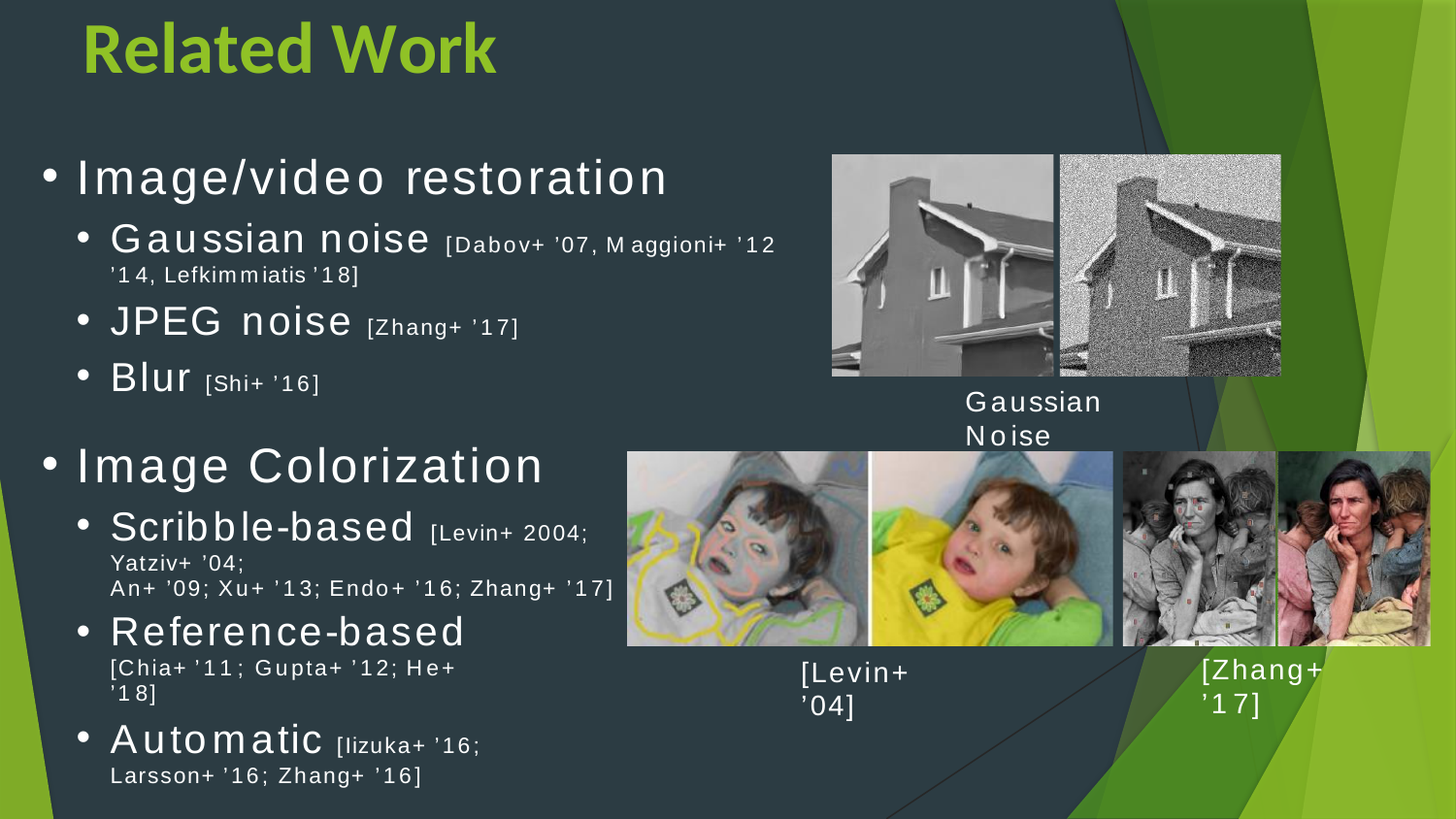

# Related Work
Image/video restoration
Gaussian noise [Dabov+ ’07, Maggioni+ ’12 ’14, Lefkimmiatis ’18]
JPEG noise [Zhang+ ’17]
Blur [Shi+ ’16]

Gaussian Noise
Image Colorization
Scribble-based [Levin+ 2004; Yatziv+ ’04;
An+ ’09; Xu+ ’13; Endo+ ’16; Zhang+ ’17]
Reference-based [Chia+ ’11; Gupta+ ’12; He+ ’18]
Automatic [Iizuka+ ’16; Larsson+ ’16; Zhang+ ’16]

[Zhang+ ’17]
[Levin+ ’04]